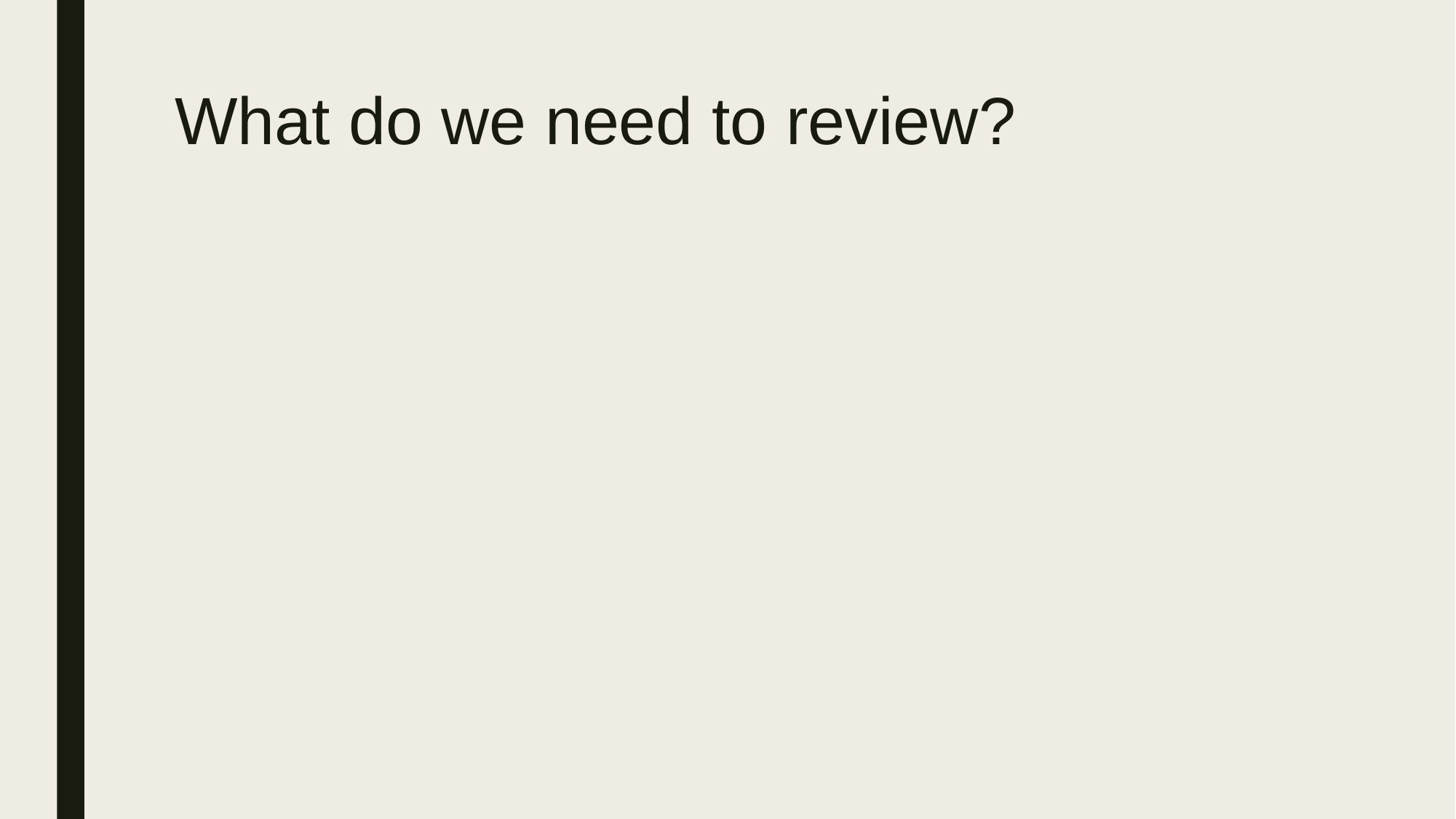

# What do we need to review?